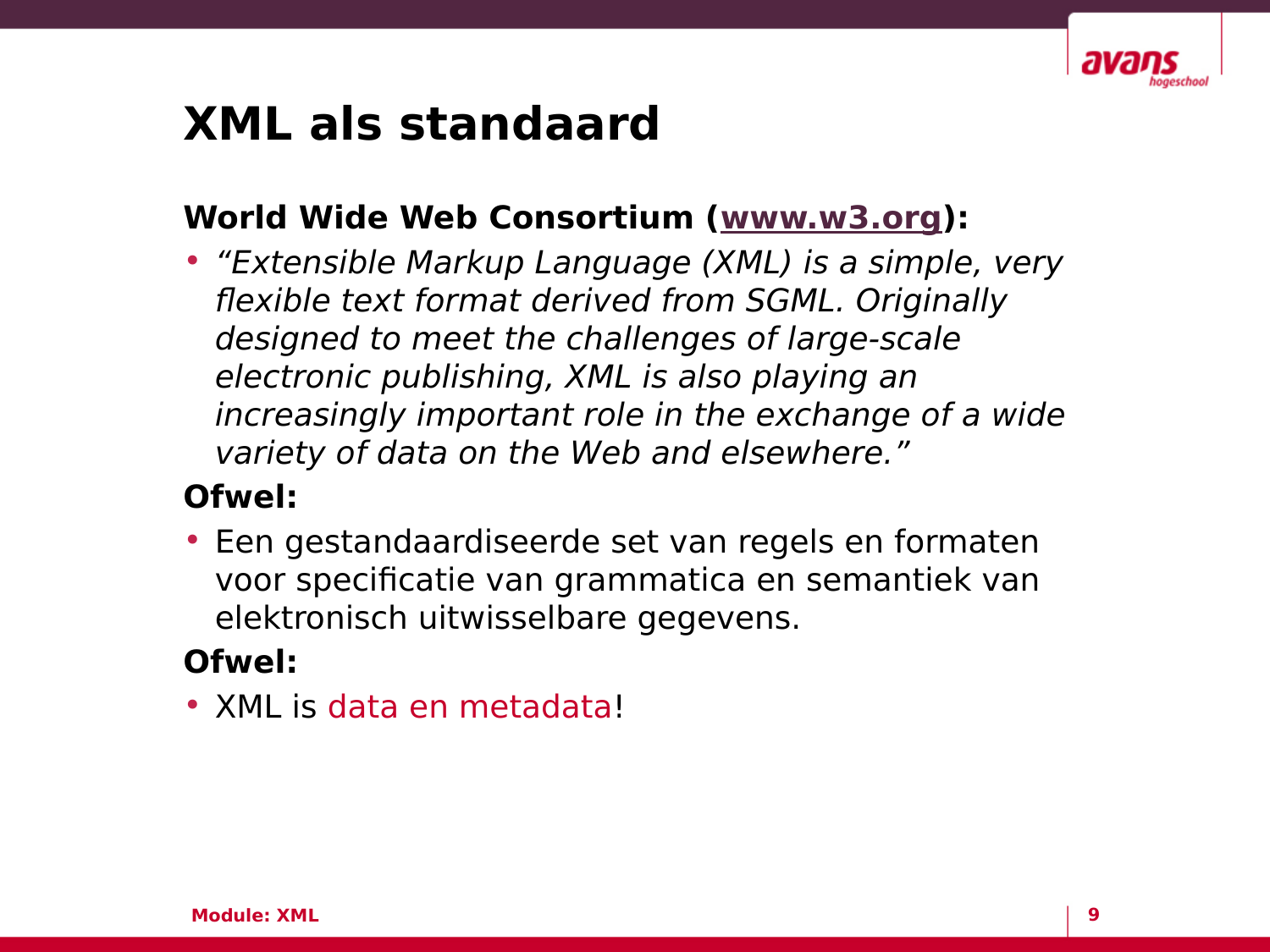

# XML als standaard
World Wide Web Consortium (www.w3.org):
“Extensible Markup Language (XML) is a simple, very flexible text format derived from SGML. Originally designed to meet the challenges of large-scale electronic publishing, XML is also playing an increasingly important role in the exchange of a wide variety of data on the Web and elsewhere.”
Ofwel:
Een gestandaardiseerde set van regels en formaten voor specificatie van grammatica en semantiek van elektronisch uitwisselbare gegevens.
Ofwel:
XML is data en metadata!
9